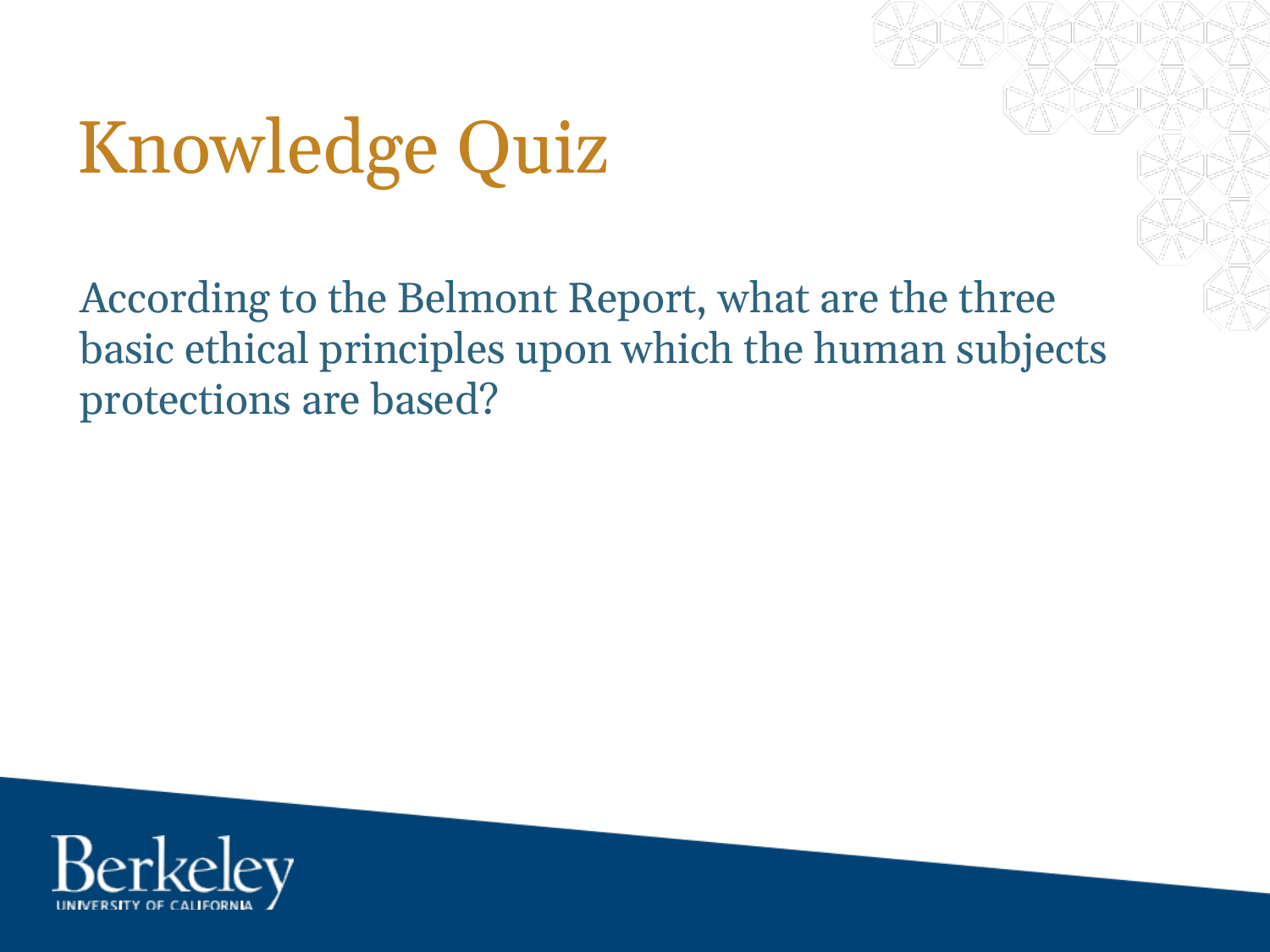

# Knowledge Quiz
According to the Belmont Report, what are the three basic ethical principles upon which the human subjects protections are based?